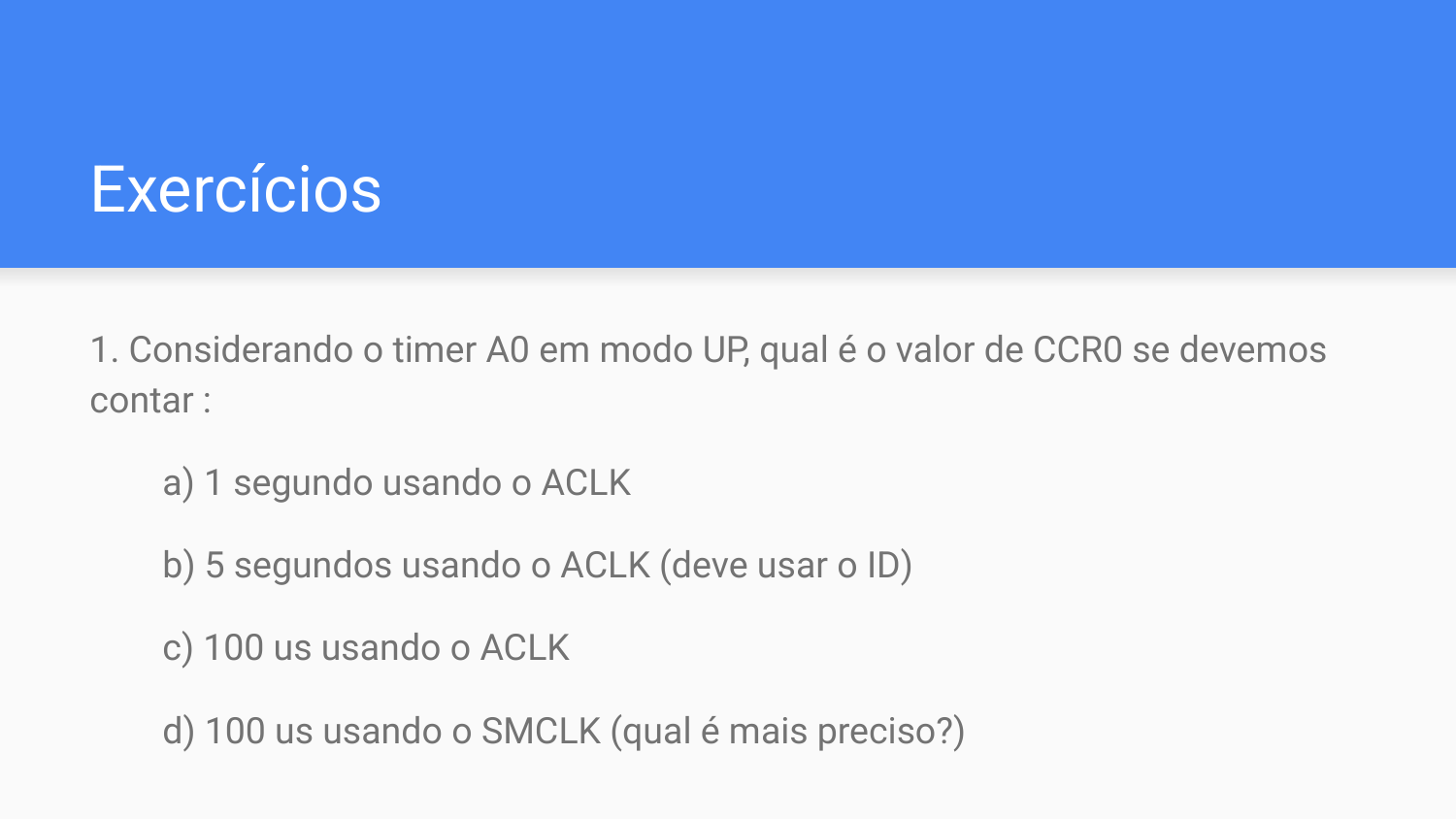

# Exercícios
1. Considerando o timer A0 em modo UP, qual é o valor de CCR0 se devemos contar :
a) 1 segundo usando o ACLK
b) 5 segundos usando o ACLK (deve usar o ID)
c) 100 us usando o ACLK
d) 100 us usando o SMCLK (qual é mais preciso?)